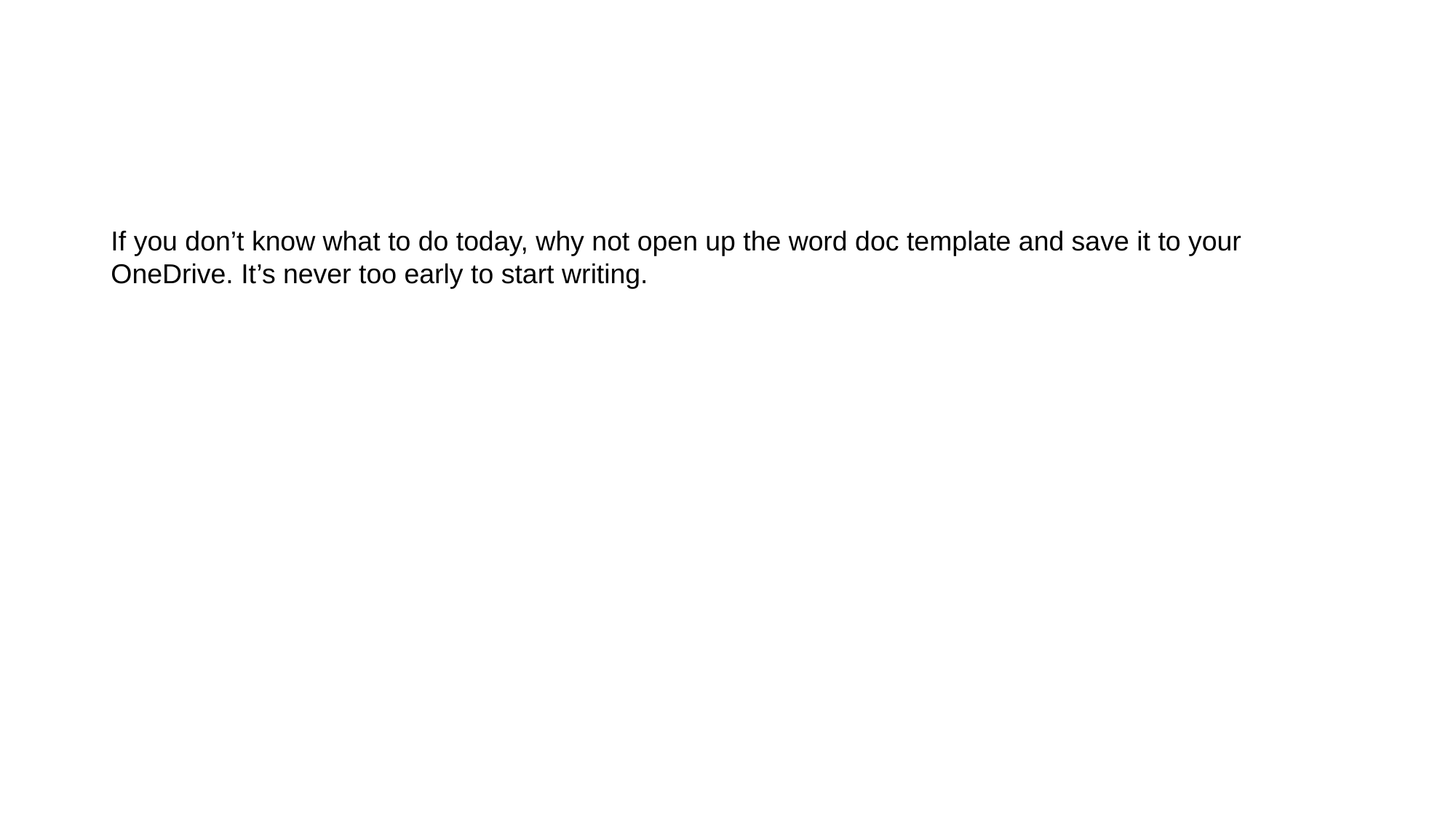

If you don’t know what to do today, why not open up the word doc template and save it to your OneDrive. It’s never too early to start writing.